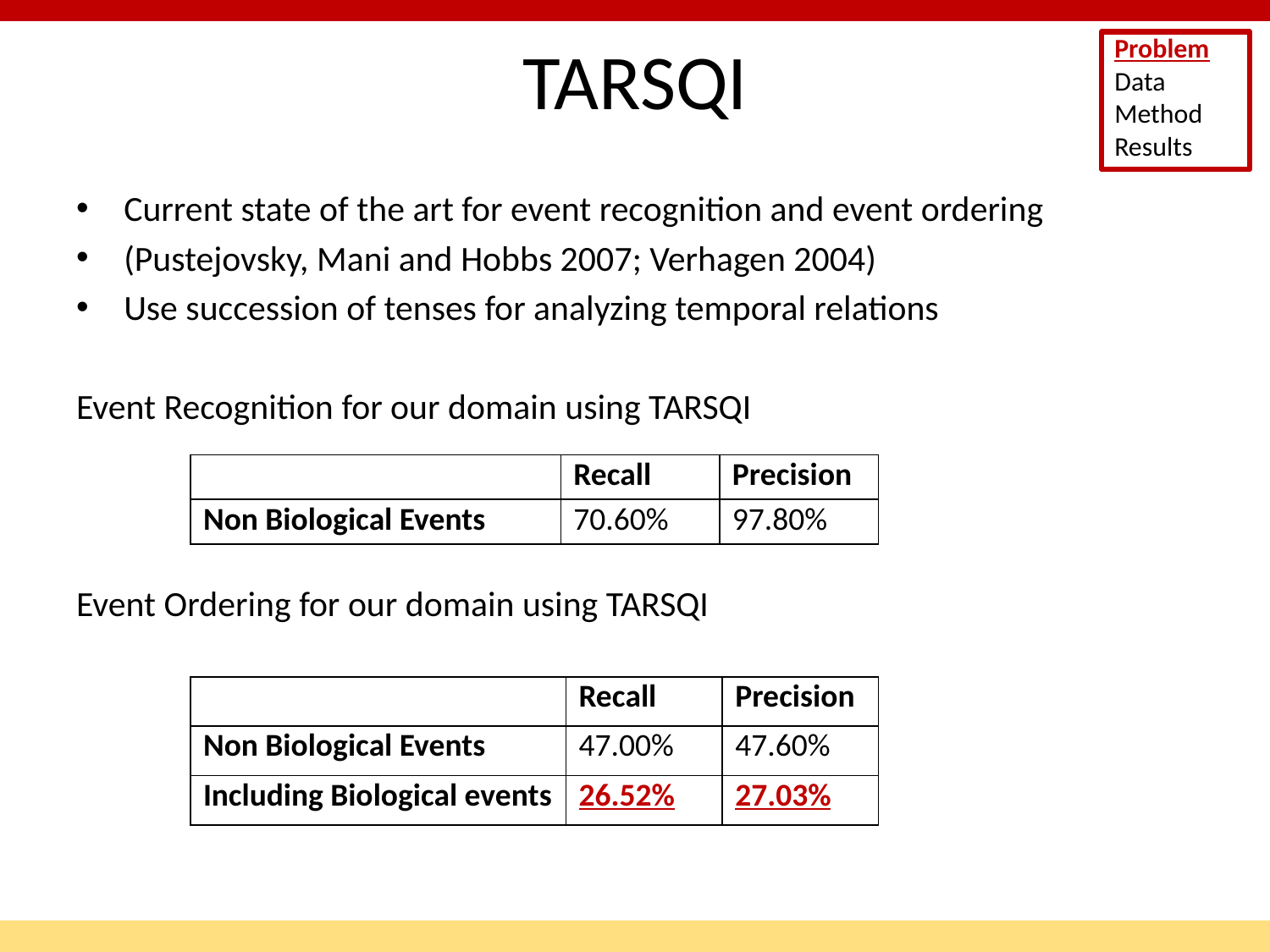

# TARSQI
Problem
Data
Method
Results

Current state of the art for event recognition and event ordering
(Pustejovsky, Mani and Hobbs 2007; Verhagen 2004)
Use succession of tenses for analyzing temporal relations

Event Recognition for our domain using TARSQI

Event Ordering for our domain using TARSQI

|  | Recall | Precision |
| --- | --- | --- |
| Non Biological Events | 70.60% | 97.80% |
|  | Recall | Precision |
| --- | --- | --- |
| Non Biological Events | 47.00% | 47.60% |
| Including Biological events | 26.52% | 27.03% |